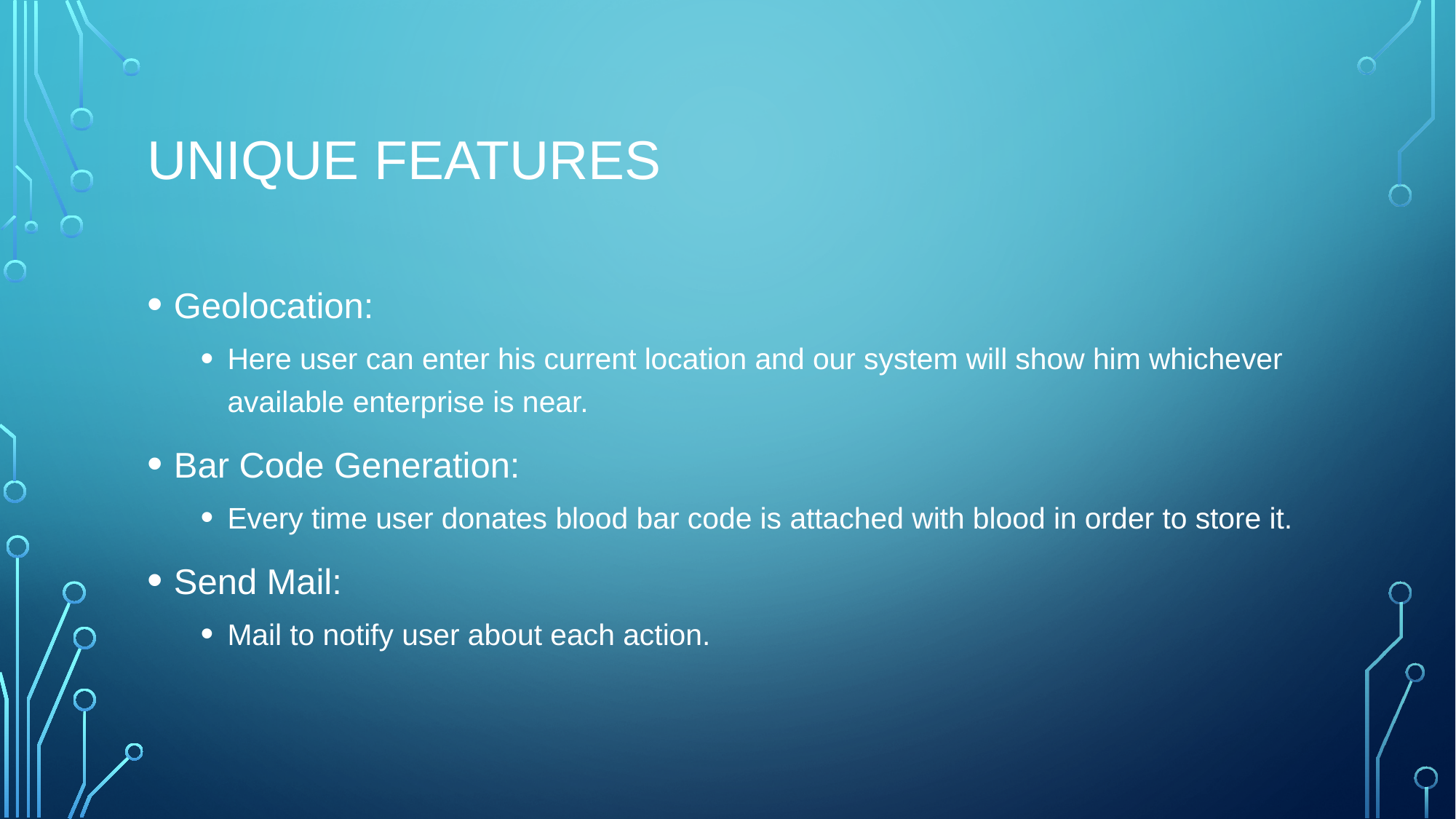

# Unique Features
Geolocation:
Here user can enter his current location and our system will show him whichever available enterprise is near.
Bar Code Generation:
Every time user donates blood bar code is attached with blood in order to store it.
Send Mail:
Mail to notify user about each action.